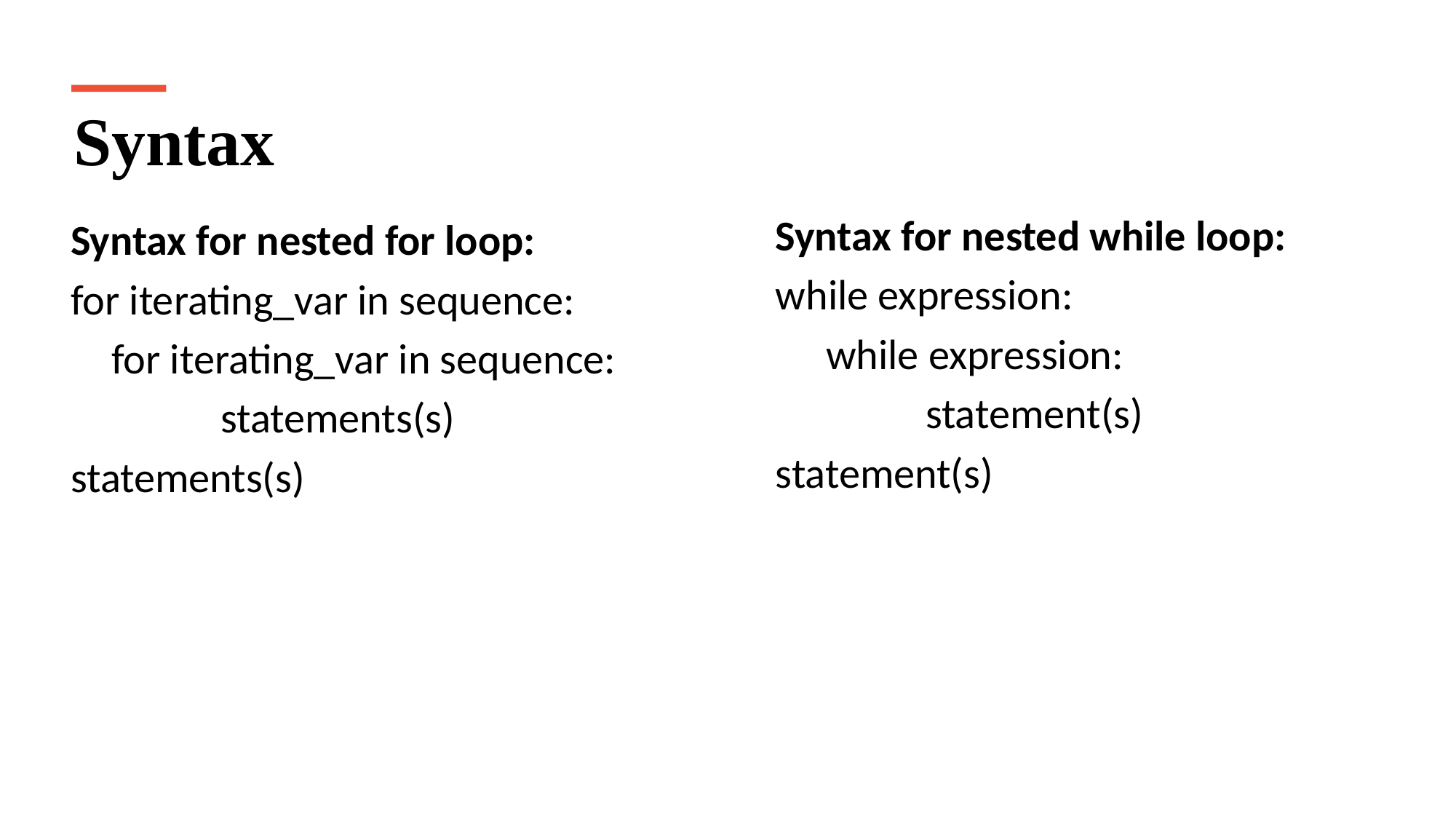

#

Syntax

Syntax for nested while loop:
while expression:
	 while expression:
		statement(s)
statement(s)

Syntax for nested for loop:
for iterating_var in sequence:
	for iterating_var in sequence:
		statements(s)
statements(s)